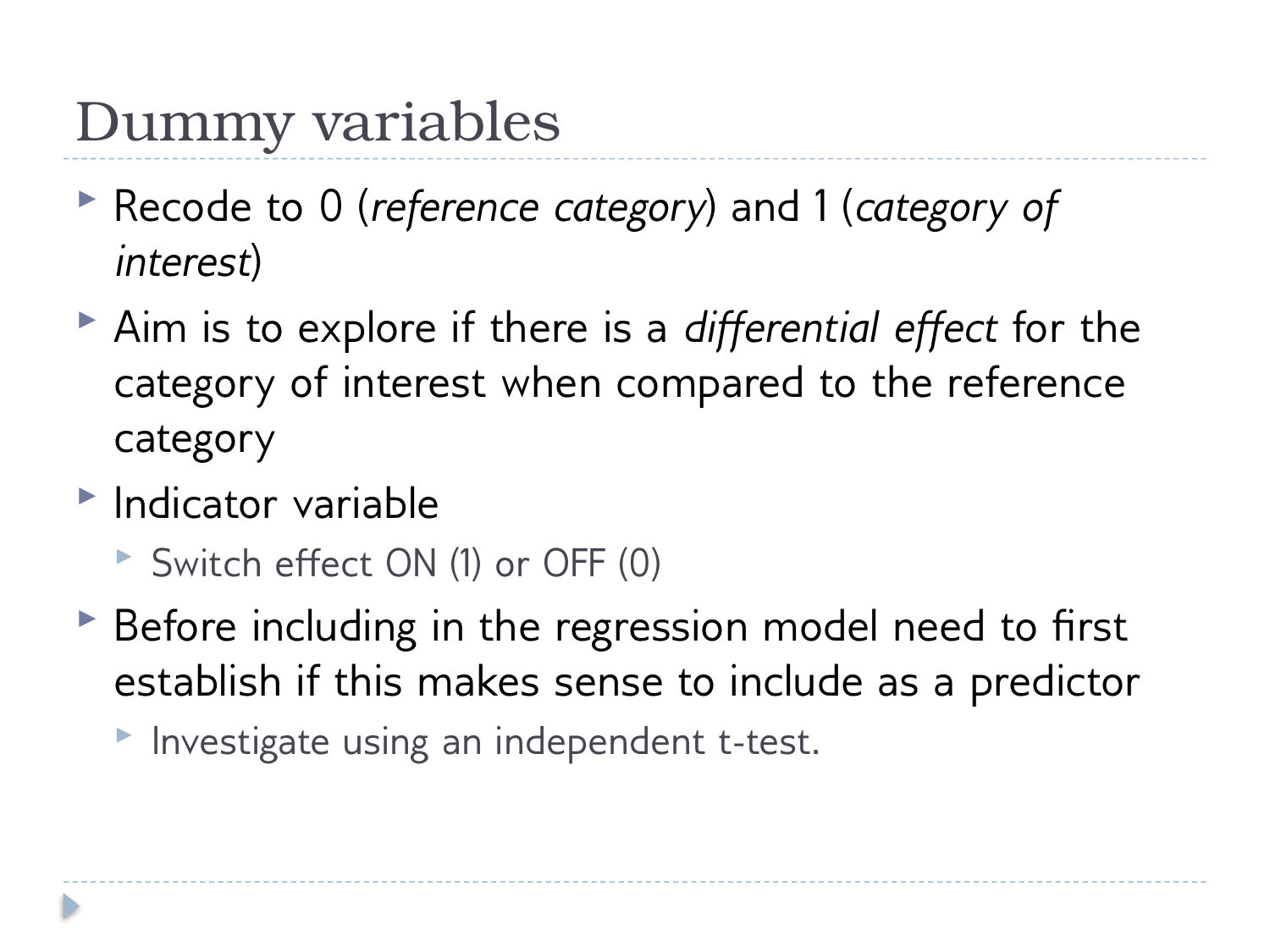

# Dummy variables
Recode to 0 (reference category) and 1 (category of interest)
Aim is to explore if there is a differential effect for the category of interest when compared to the reference category
Indicator variable
Switch effect ON (1) or OFF (0)
Before including in the regression model need to first establish if this makes sense to include as a predictor
Investigate using an independent t-test.